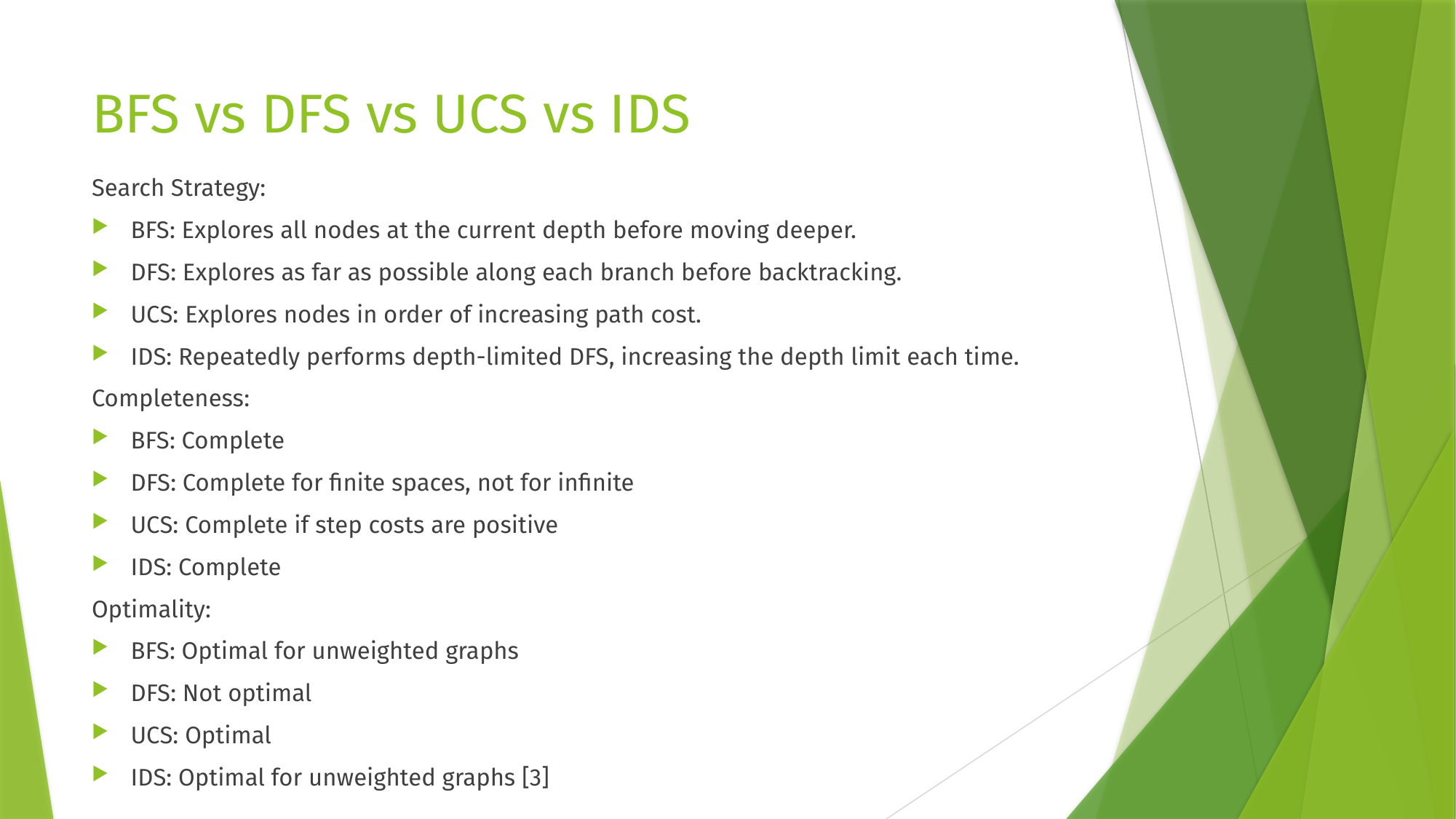

# BFS vs DFS vs UCS vs IDS
Search Strategy:
BFS: Explores all nodes at the current depth before moving deeper.
DFS: Explores as far as possible along each branch before backtracking.
UCS: Explores nodes in order of increasing path cost.
IDS: Repeatedly performs depth-limited DFS, increasing the depth limit each time.
Completeness:
BFS: Complete
DFS: Complete for finite spaces, not for infinite
UCS: Complete if step costs are positive
IDS: Complete
Optimality:
BFS: Optimal for unweighted graphs
DFS: Not optimal
UCS: Optimal
IDS: Optimal for unweighted graphs [3]